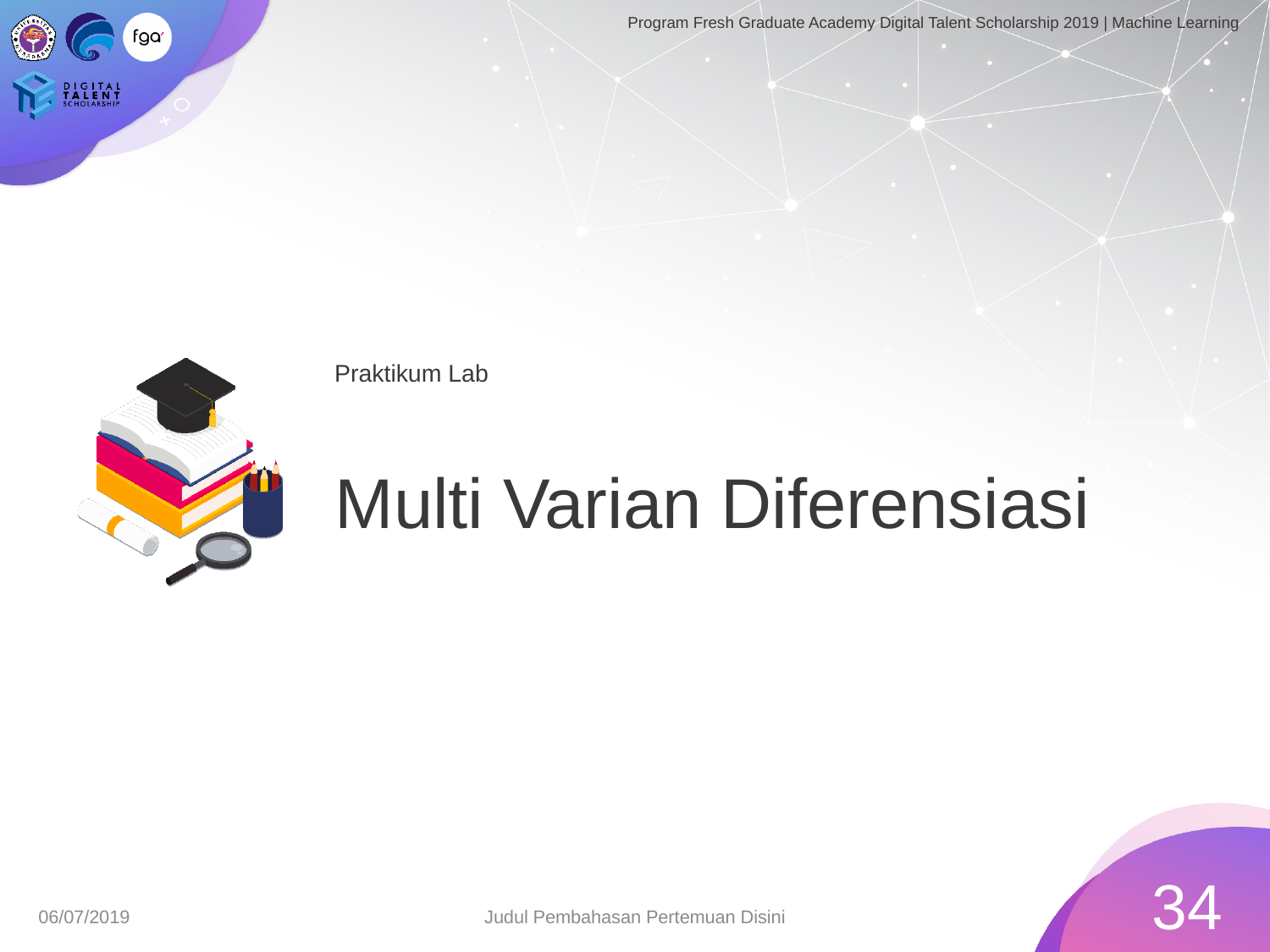

Praktikum Lab
# Multi Varian Diferensiasi
34
06/07/2019
Judul Pembahasan Pertemuan Disini